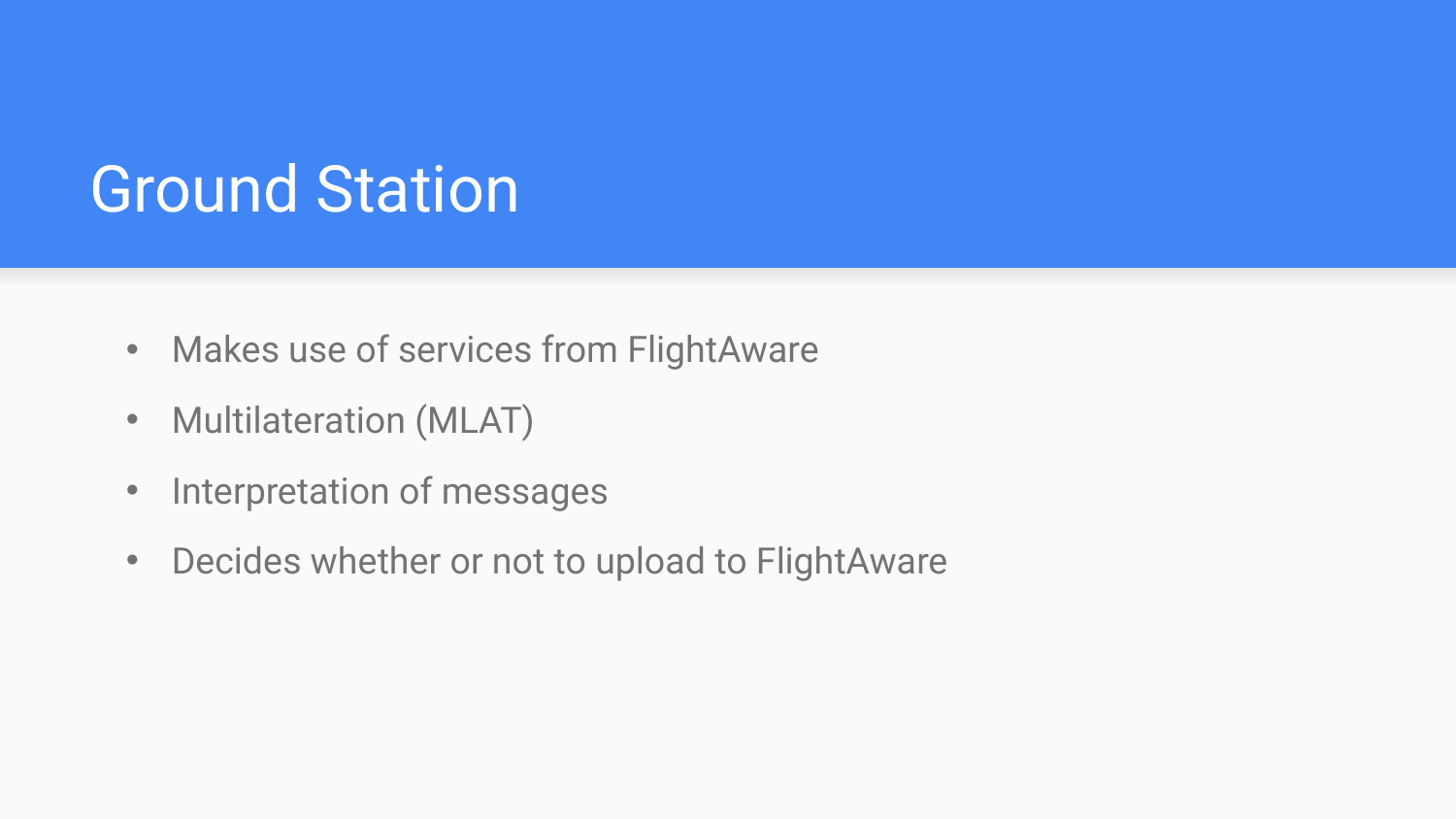

# Ground Station
Makes use of services from FlightAware
Multilateration (MLAT)
Interpretation of messages
Decides whether or not to upload to FlightAware